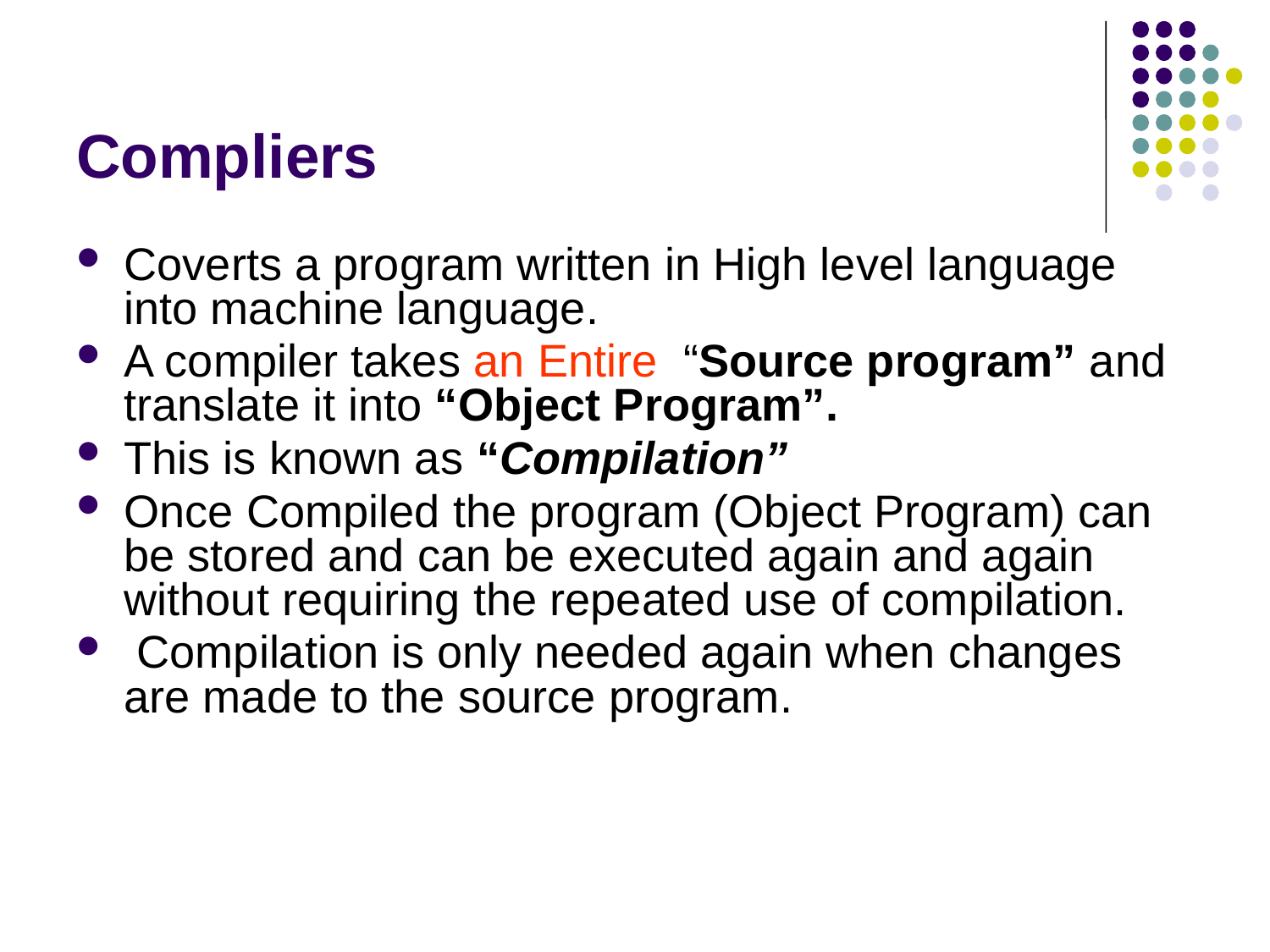

# Compliers
Coverts a program written in High level language into machine language.
A compiler takes an Entire  “Source program” and translate it into “Object Program”.
This is known as “Compilation”
Once Compiled the program (Object Program) can be stored and can be executed again and again without requiring the repeated use of compilation.
 Compilation is only needed again when changes are made to the source program.